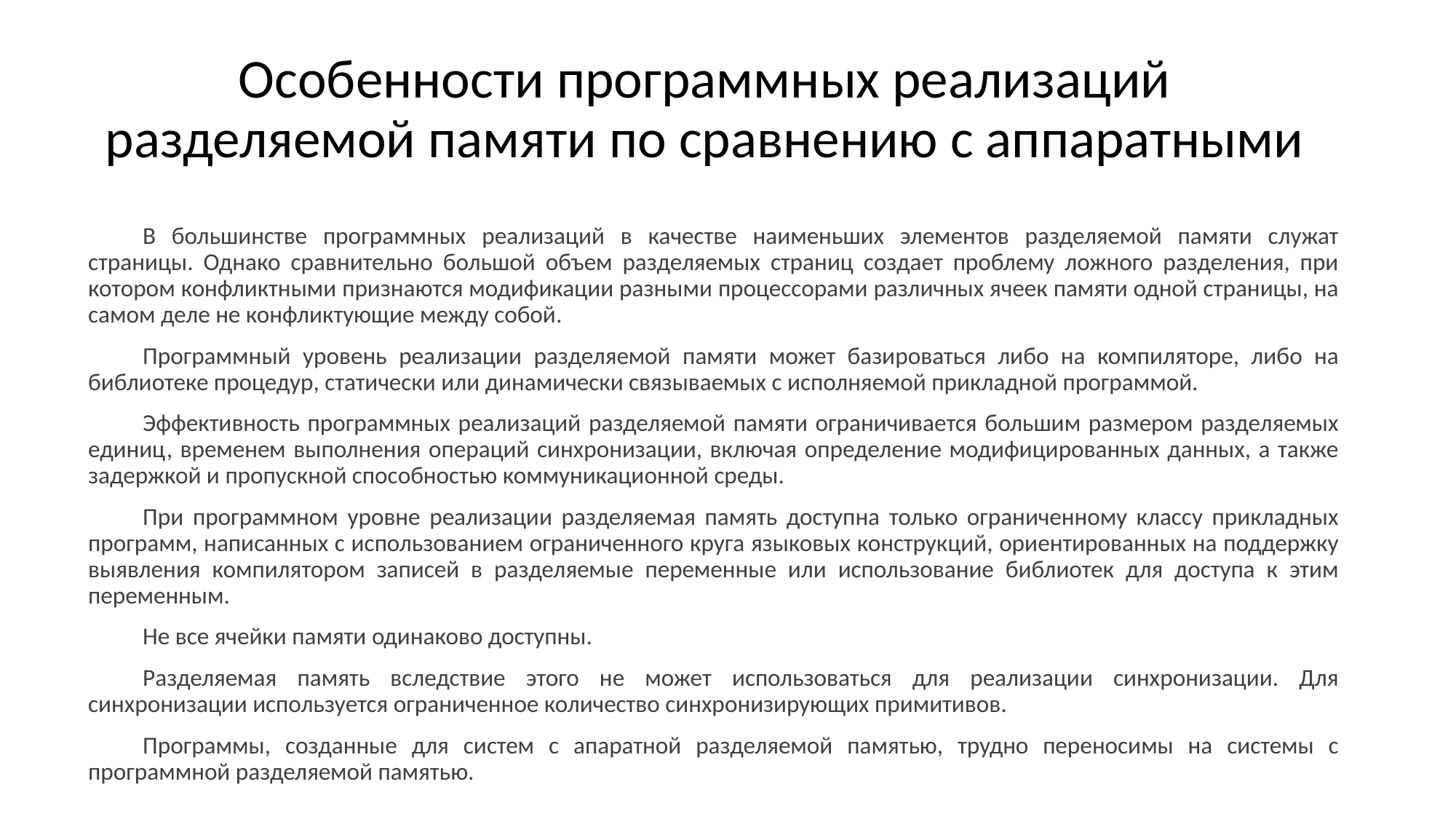

# Особенности программных реализаций разделяемой памяти по сравнению с аппаратными
В большинстве программных реализаций в качестве наименьших элементов разделяемой памяти служат страницы. Однако сравнительно большой объем разделяемых страниц создает проблему ложного разделения, при котором конфликтными признаются модификации разными процессорами различных ячеек памяти одной страницы, на самом деле не конфликтующие между собой.
Программный уровень реализации разделяемой памяти может базироваться либо на компиляторе, либо на библиотеке процедур, статически или динамически связываемых с исполняемой прикладной программой.
Эффективность программных реализаций разделяемой памяти ограничивается большим размером разделяемых единиц, временем выполнения операций синхронизации, включая определение модифицированных данных, а также задержкой и пропускной способностью коммуникационной среды.
При программном уровне реализации разделяемая память доступна только ограниченному классу прикладных программ, написанных с использованием ограниченного круга языковых конструкций, ориентированных на поддержку выявления компилятором записей в разделяемые переменные или использование библиотек для доступа к этим переменным.
Не все ячейки памяти одинаково доступны.
Разделяемая память вследствие этого не может использоваться для реализации синхронизации. Для синхронизации используется ограниченное количество синхронизирующих примитивов.
Программы, созданные для систем с апаратной разделяемой памятью, трудно переносимы на системы с программной разделяемой памятью.